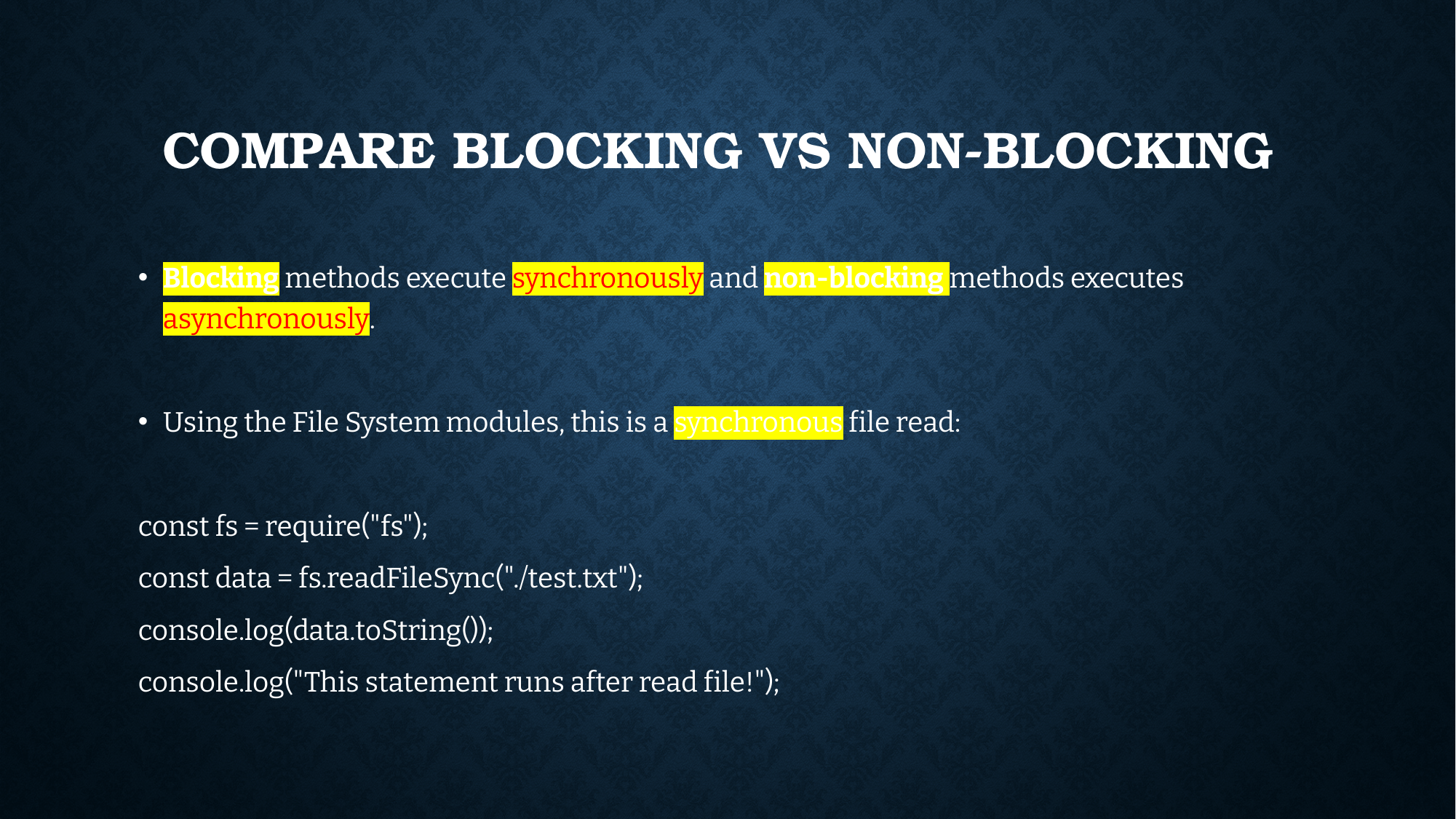

# Compare Blocking vs Non-blocking
Blocking methods execute synchronously and non-blocking methods executes asynchronously.

Using the File System modules, this is a synchronous file read:

const fs = require("fs");
const data = fs.readFileSync("./test.txt");
console.log(data.toString());
console.log("This statement runs after read file!");